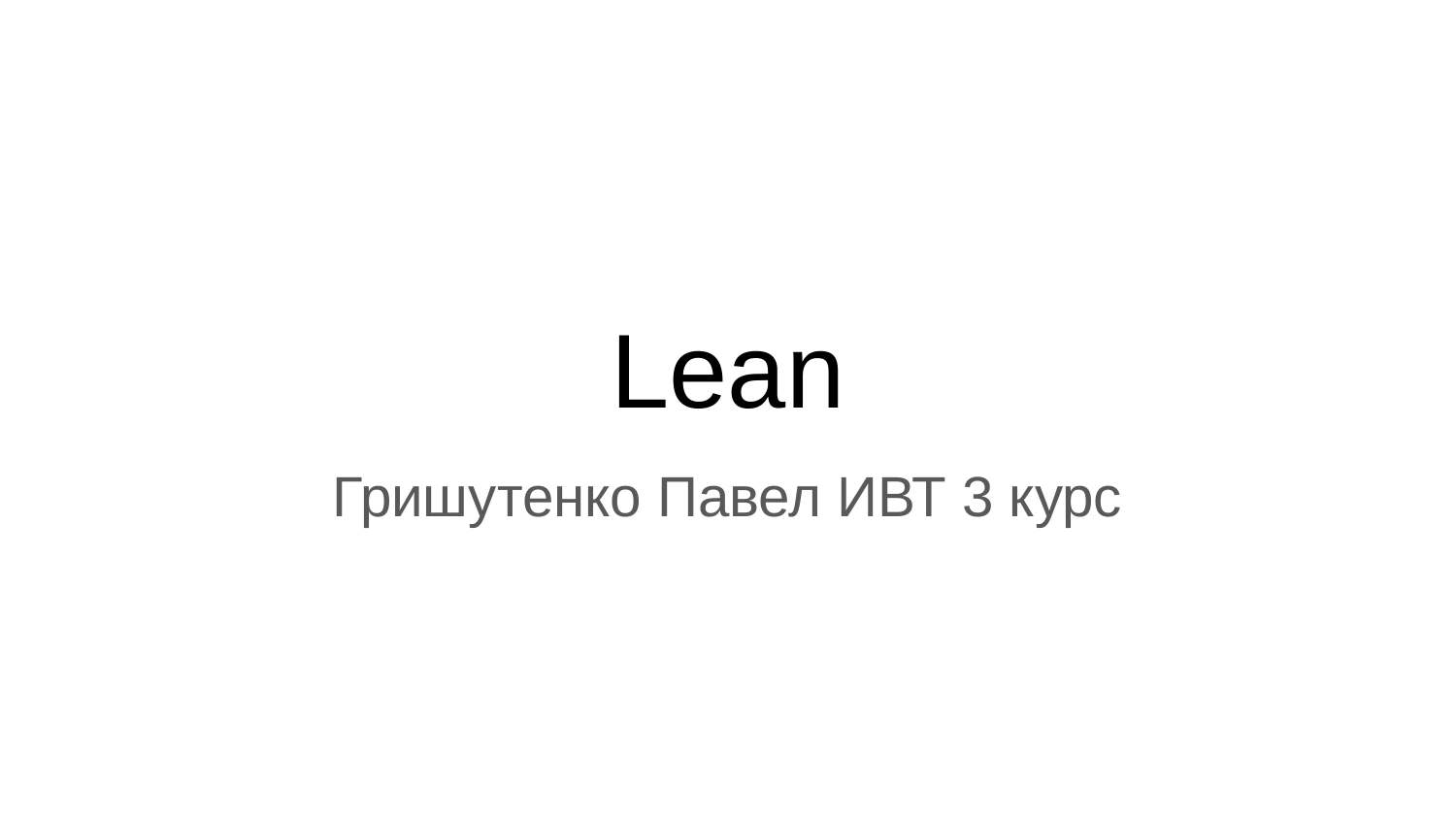

# Lean
Гришутенко Павел ИВТ 3 курс